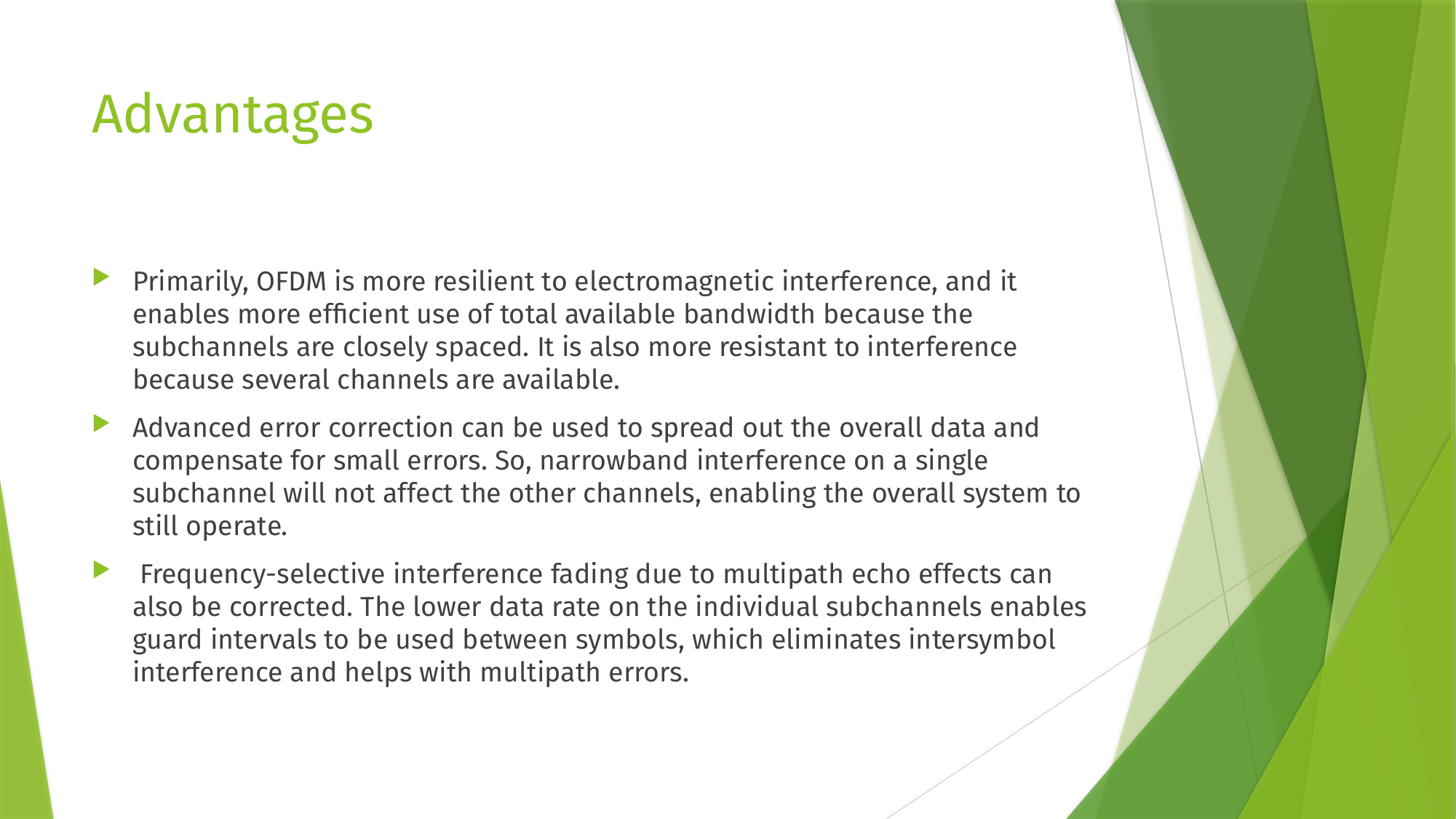

# Advantages
Primarily, OFDM is more resilient to electromagnetic interference, and it enables more efficient use of total available bandwidth because the subchannels are closely spaced. It is also more resistant to interference because several channels are available.
Advanced error correction can be used to spread out the overall data and compensate for small errors. So, narrowband interference on a single subchannel will not affect the other channels, enabling the overall system to still operate.
 Frequency-selective interference fading due to multipath echo effects can also be corrected. The lower data rate on the individual subchannels enables guard intervals to be used between symbols, which eliminates intersymbol interference and helps with multipath errors.